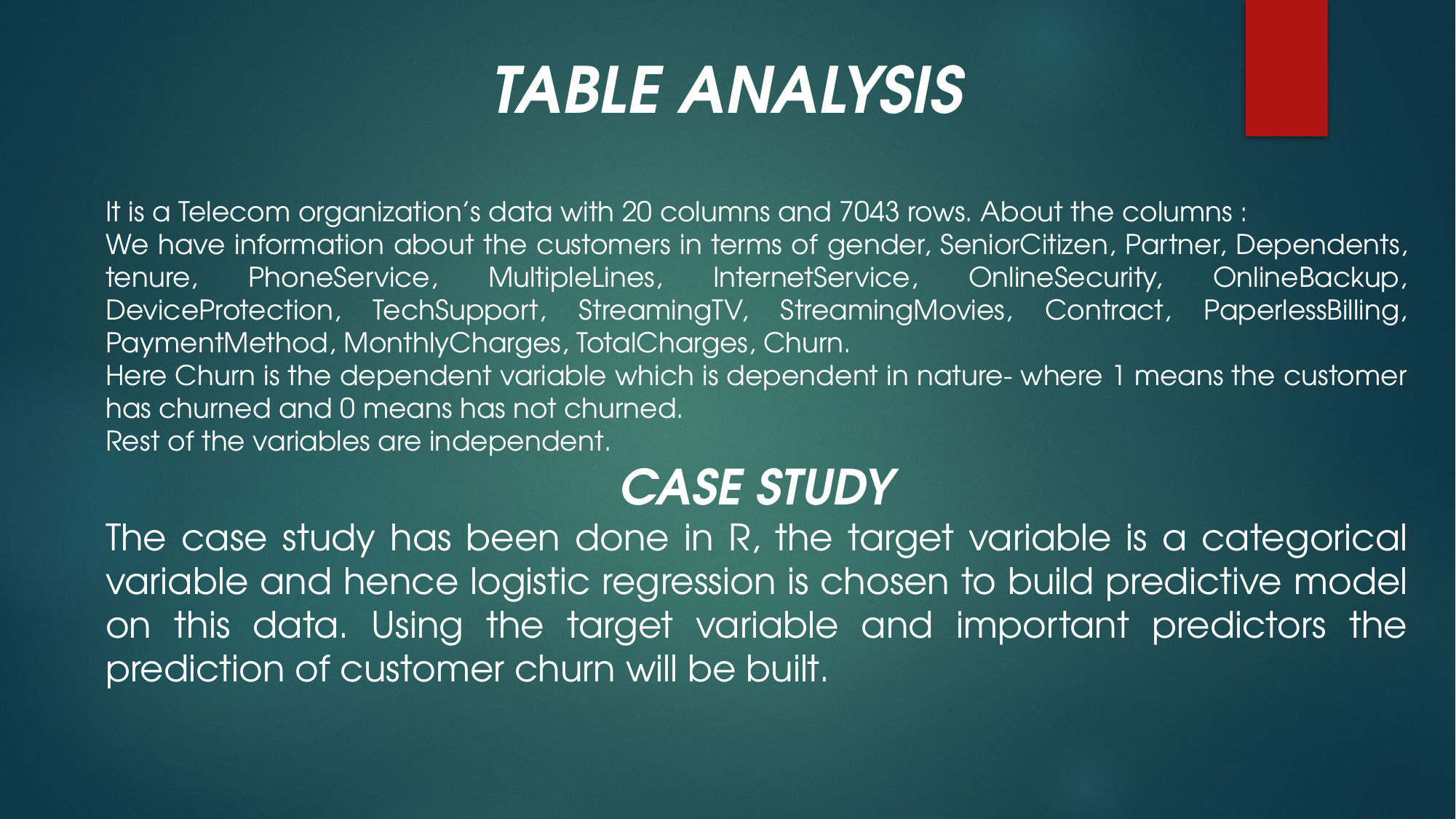

TABLE ANALYSIS
It is a Telecom organization’s data with 20 columns and 7043 rows. About the columns :
We have information about the customers in terms of gender, SeniorCitizen, Partner, Dependents, tenure, PhoneService, MultipleLines, InternetService, OnlineSecurity, OnlineBackup, DeviceProtection, TechSupport, StreamingTV, StreamingMovies, Contract, PaperlessBilling, PaymentMethod, MonthlyCharges, TotalCharges, Churn.
Here Churn is the dependent variable which is dependent in nature- where 1 means the customer has churned and 0 means has not churned.
Rest of the variables are independent.
CASE STUDY
The case study has been done in R, the target variable is a categorical variable and hence logistic regression is chosen to build predictive model on this data. Using the target variable and important predictors the prediction of customer churn will be built.